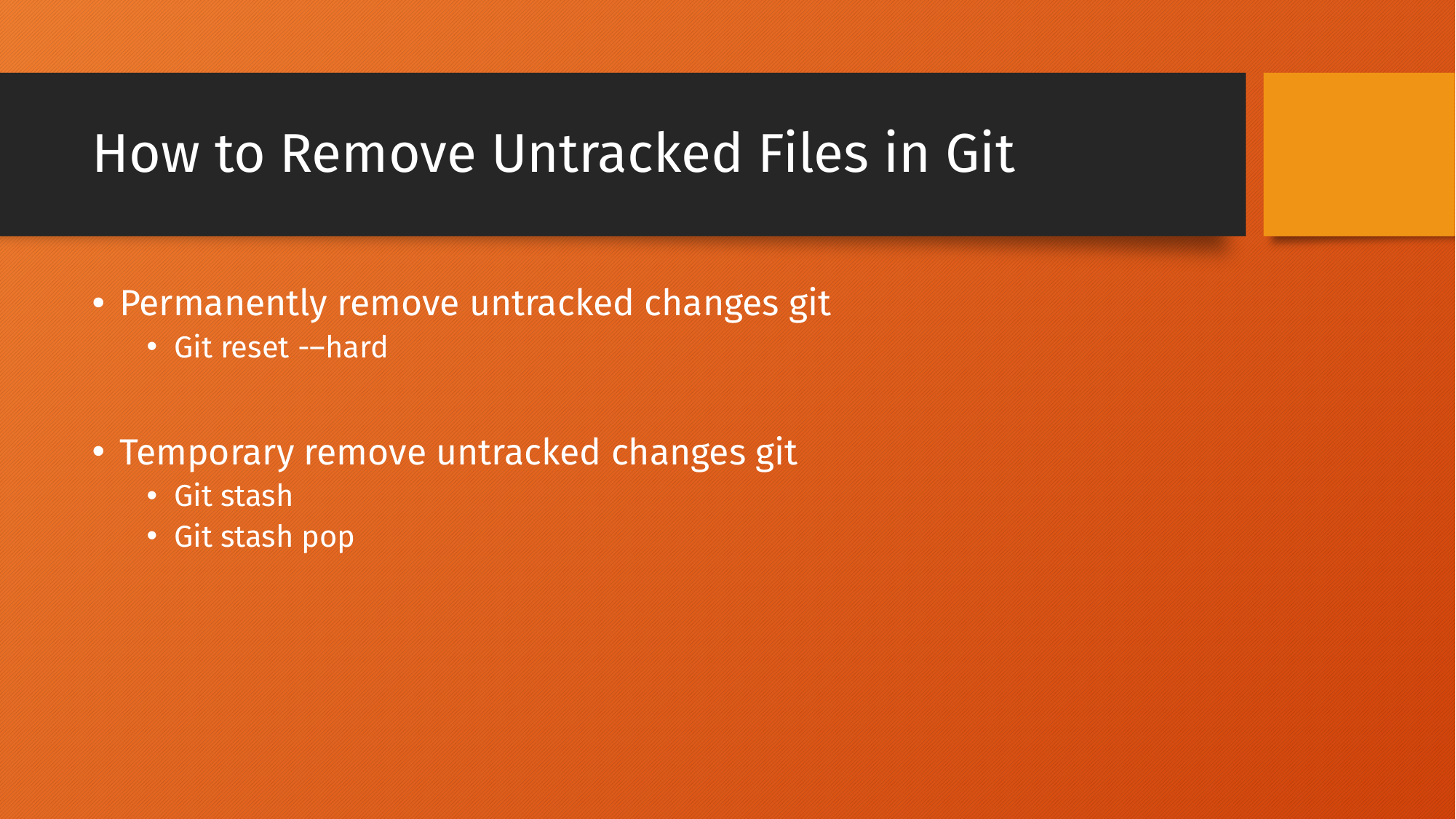

# How to Remove Untracked Files in Git
Permanently remove untracked changes git
Git reset -–hard

Temporary remove untracked changes git
Git stash
Git stash pop